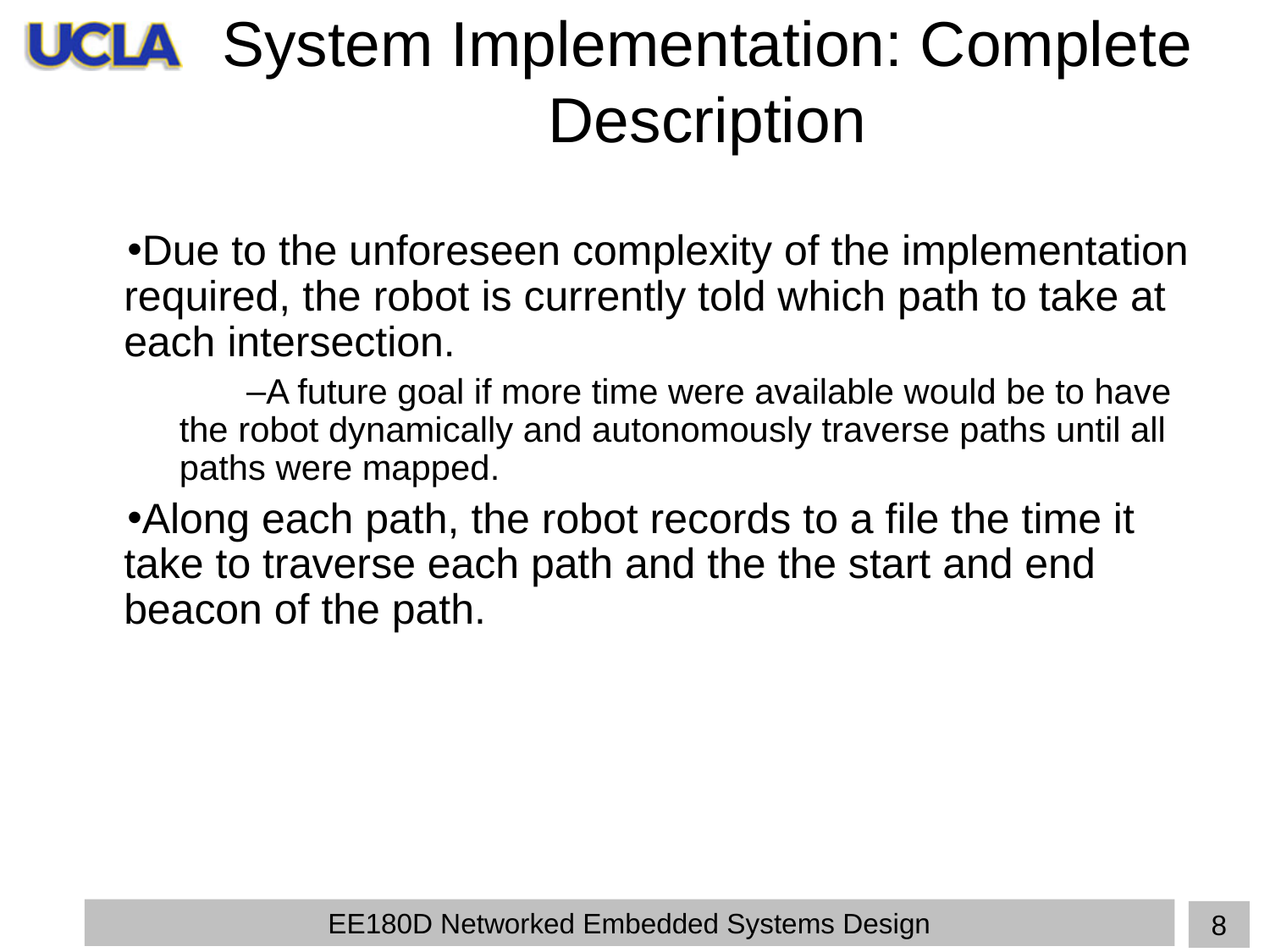

# System Implementation: Complete Description

Due to the unforeseen complexity of the implementation required, the robot is currently told which path to take at each intersection.
A future goal if more time were available would be to have the robot dynamically and autonomously traverse paths until all paths were mapped.
Along each path, the robot records to a file the time it take to traverse each path and the the start and end beacon of the path.